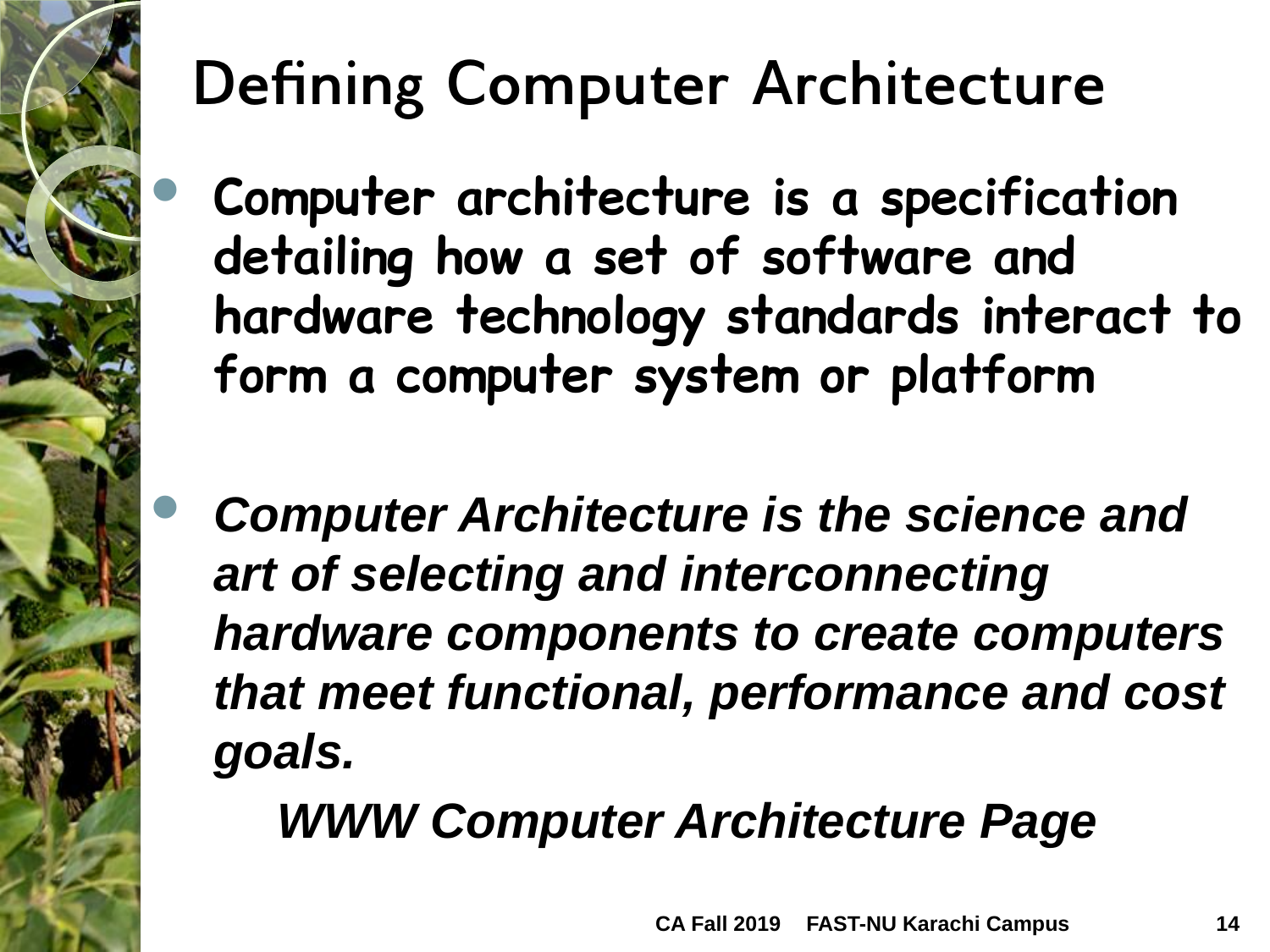

# Defining Computer Architecture
Computer architecture is a specification detailing how a set of software and hardware technology standards interact to form a computer system or platform

Computer Architecture is the science and art of selecting and interconnecting hardware components to create computers that meet functional, performance and cost goals.
	WWW Computer Architecture Page

CA Fall 2019
FAST-NU Karachi Campus
14